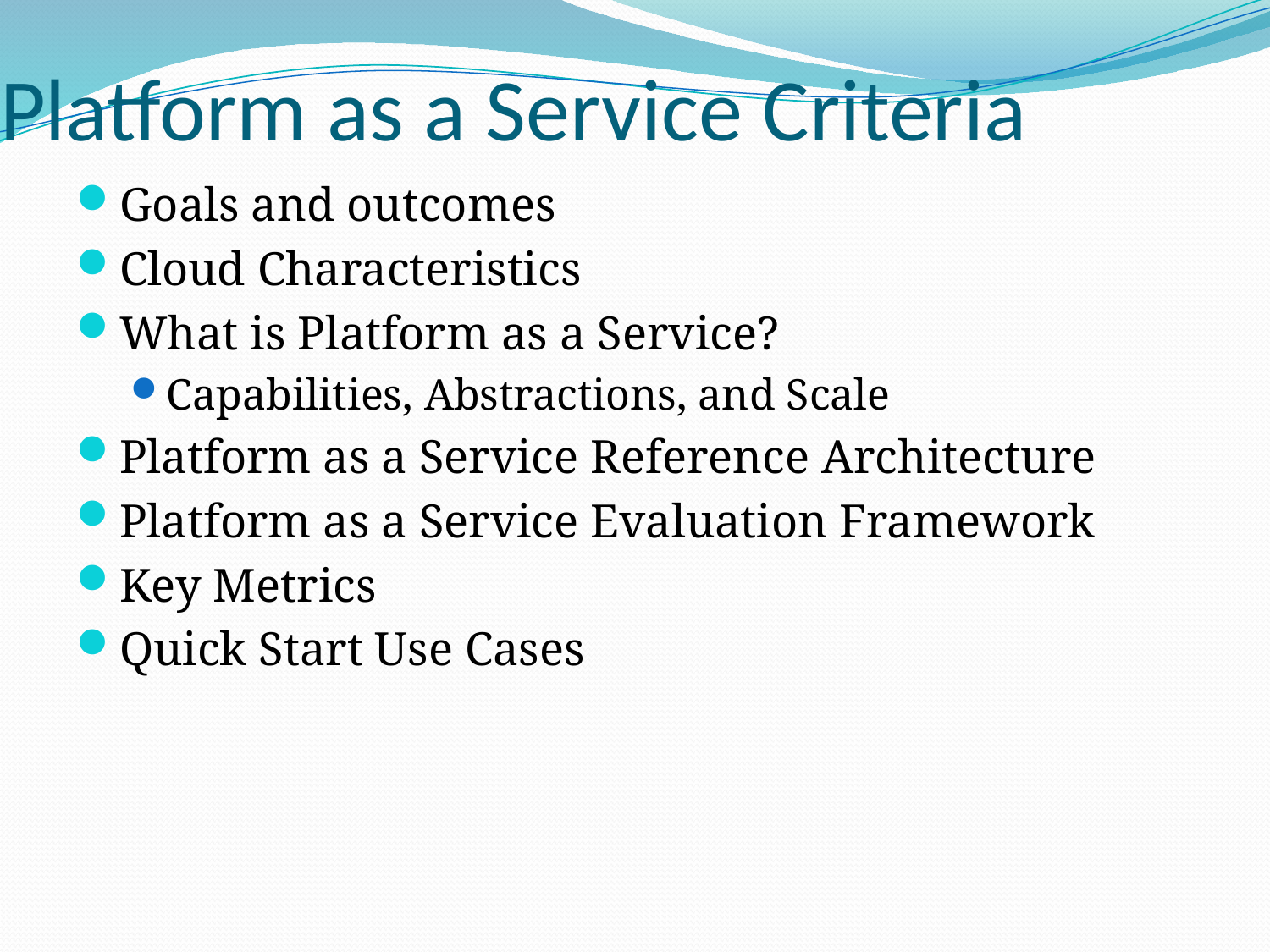

# Platform as a Service Criteria
Goals and outcomes
Cloud Characteristics
What is Platform as a Service?
Capabilities, Abstractions, and Scale
Platform as a Service Reference Architecture
Platform as a Service Evaluation Framework
Key Metrics
Quick Start Use Cases